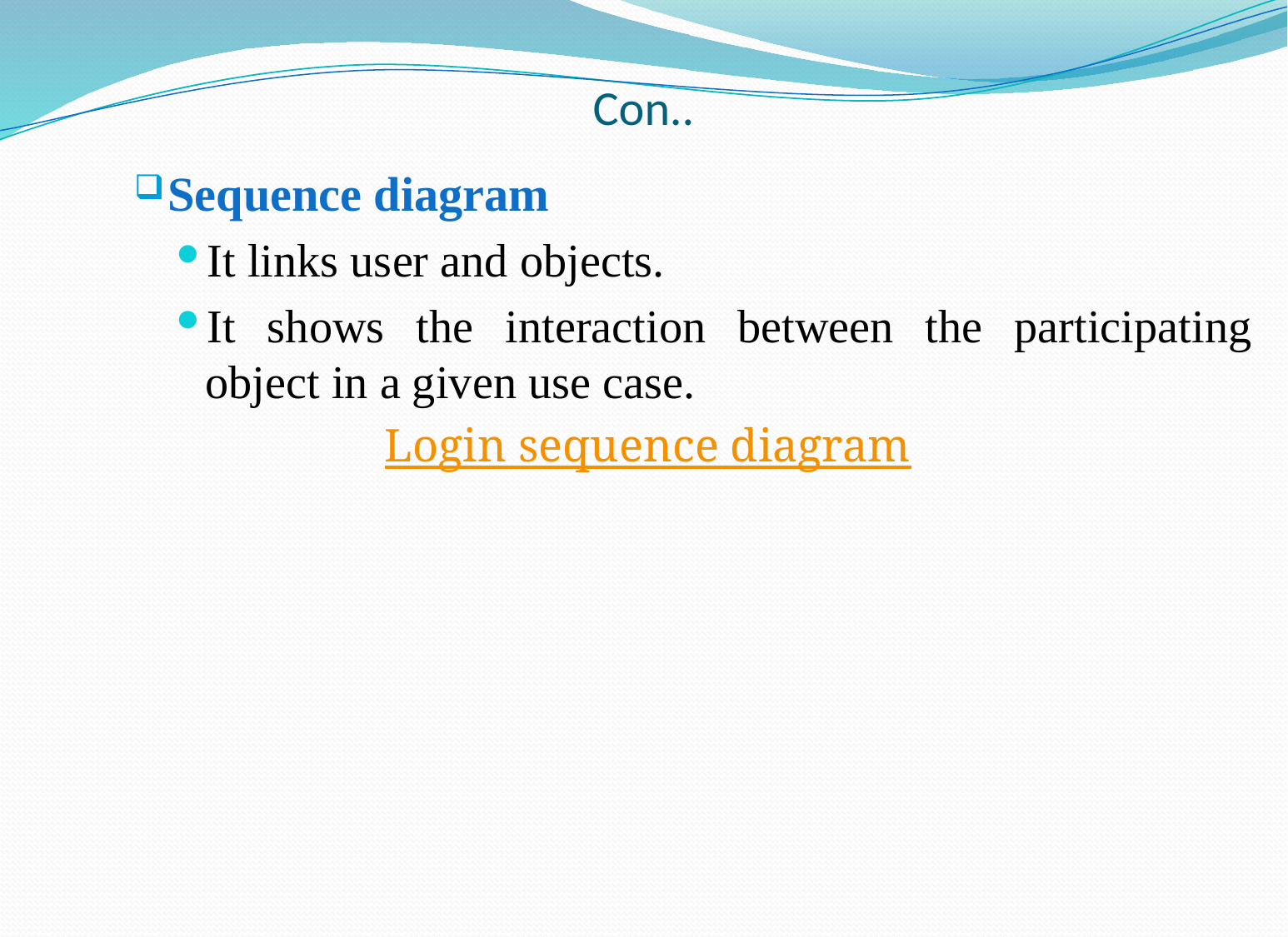

# Con..
Sequence diagram
It links user and objects.
It shows the interaction between the participating object in a given use case.
Login sequence diagram